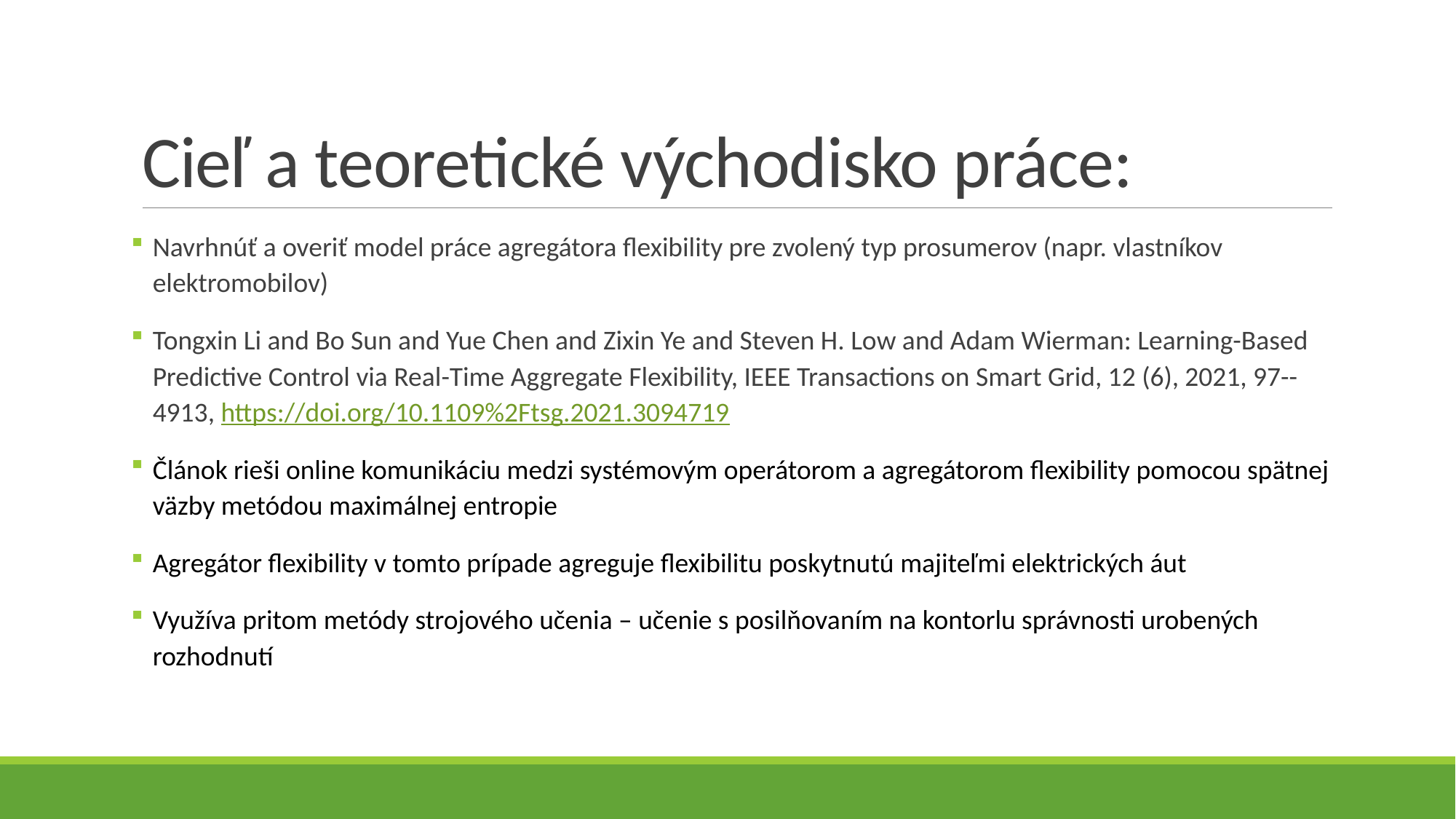

# Cieľ a teoretické východisko práce:
Navrhnúť a overiť model práce agregátora flexibility pre zvolený typ prosumerov (napr. vlastníkov elektromobilov)
Tongxin Li and Bo Sun and Yue Chen and Zixin Ye and Steven H. Low and Adam Wierman: Learning-Based Predictive Control via Real-Time Aggregate Flexibility, IEEE Transactions on Smart Grid, 12 (6), 2021, 97--4913, https://doi.org/10.1109%2Ftsg.2021.3094719
Článok rieši online komunikáciu medzi systémovým operátorom a agregátorom flexibility pomocou spätnej väzby metódou maximálnej entropie
Agregátor flexibility v tomto prípade agreguje flexibilitu poskytnutú majiteľmi elektrických áut
Využíva pritom metódy strojového učenia – učenie s posilňovaním na kontorlu správnosti urobených rozhodnutí